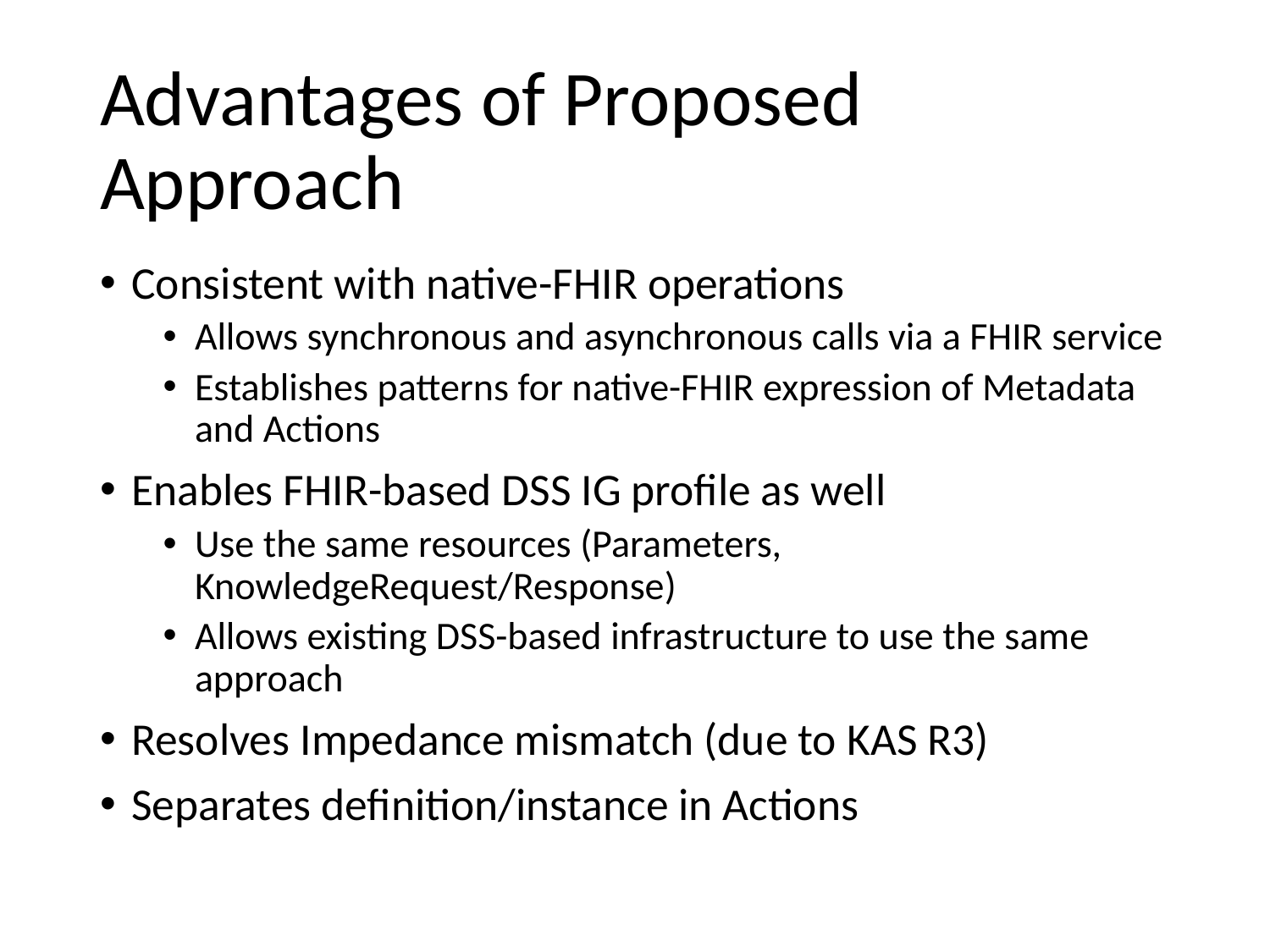

# Advantages of Proposed Approach
Consistent with native-FHIR operations
Allows synchronous and asynchronous calls via a FHIR service
Establishes patterns for native-FHIR expression of Metadata and Actions
Enables FHIR-based DSS IG profile as well
Use the same resources (Parameters, KnowledgeRequest/Response)
Allows existing DSS-based infrastructure to use the same approach
Resolves Impedance mismatch (due to KAS R3)
Separates definition/instance in Actions